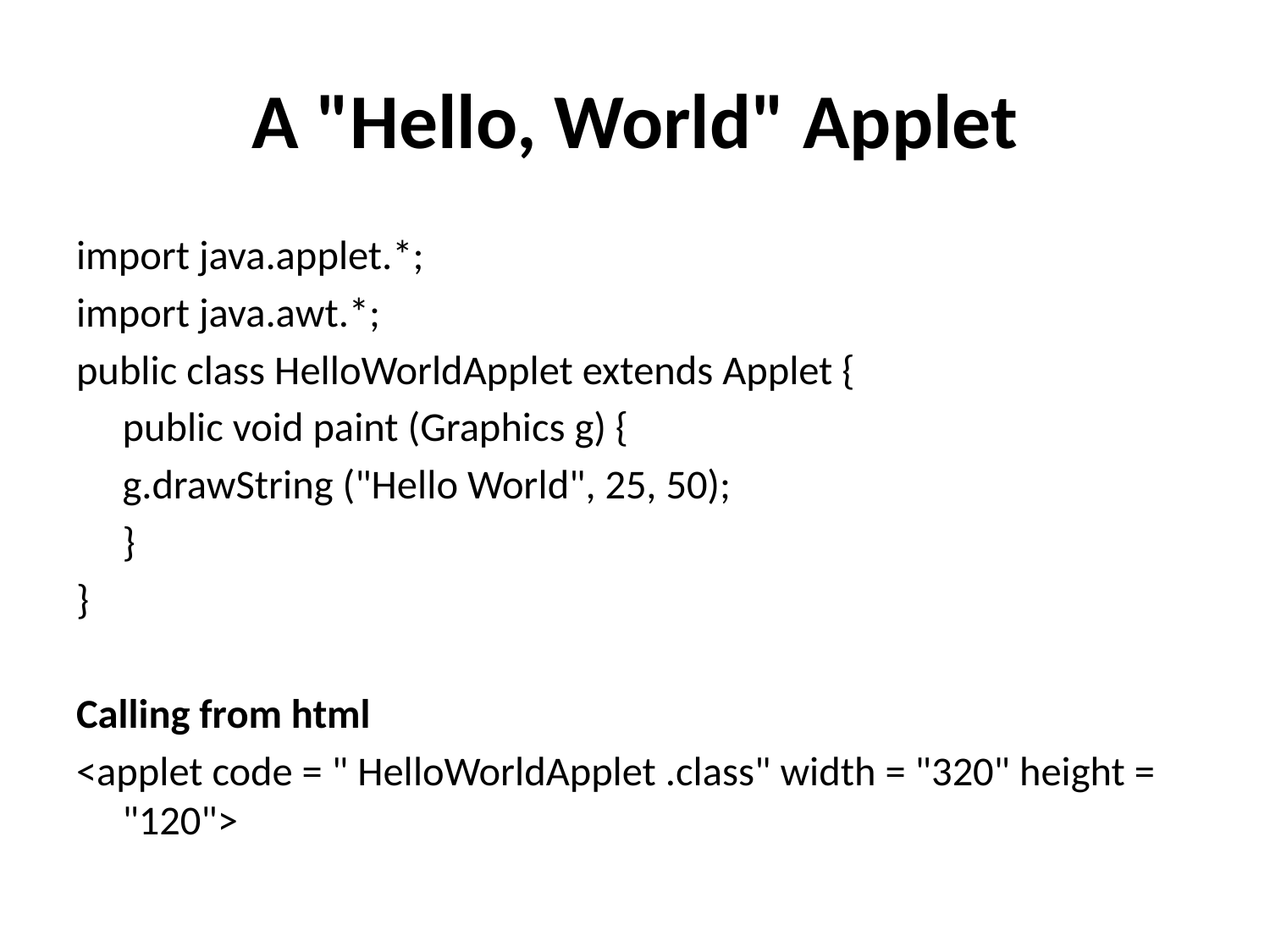

# A "Hello, World" Applet
import java.applet.*;
import java.awt.*;
public class HelloWorldApplet extends Applet {
		public void paint (Graphics g) {
		g.drawString ("Hello World", 25, 50);
	}
}

Calling from html
<applet code = " HelloWorldApplet .class" width = "320" height = "120">